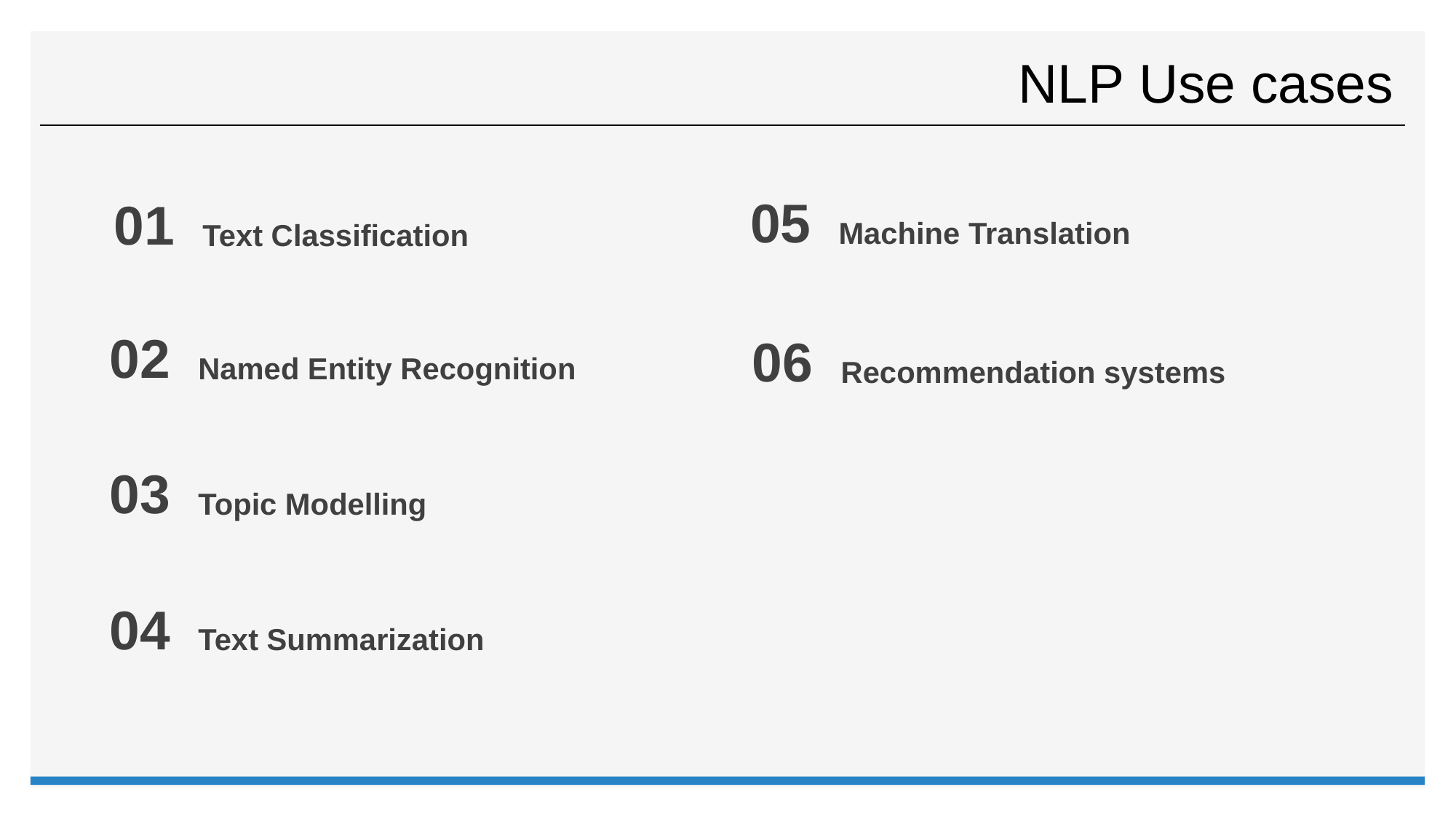

# NLP Use cases
05
Machine Translation
01
Text Classification
02
Named Entity Recognition
06
Recommendation systems
03
Topic Modelling
04
Text Summarization